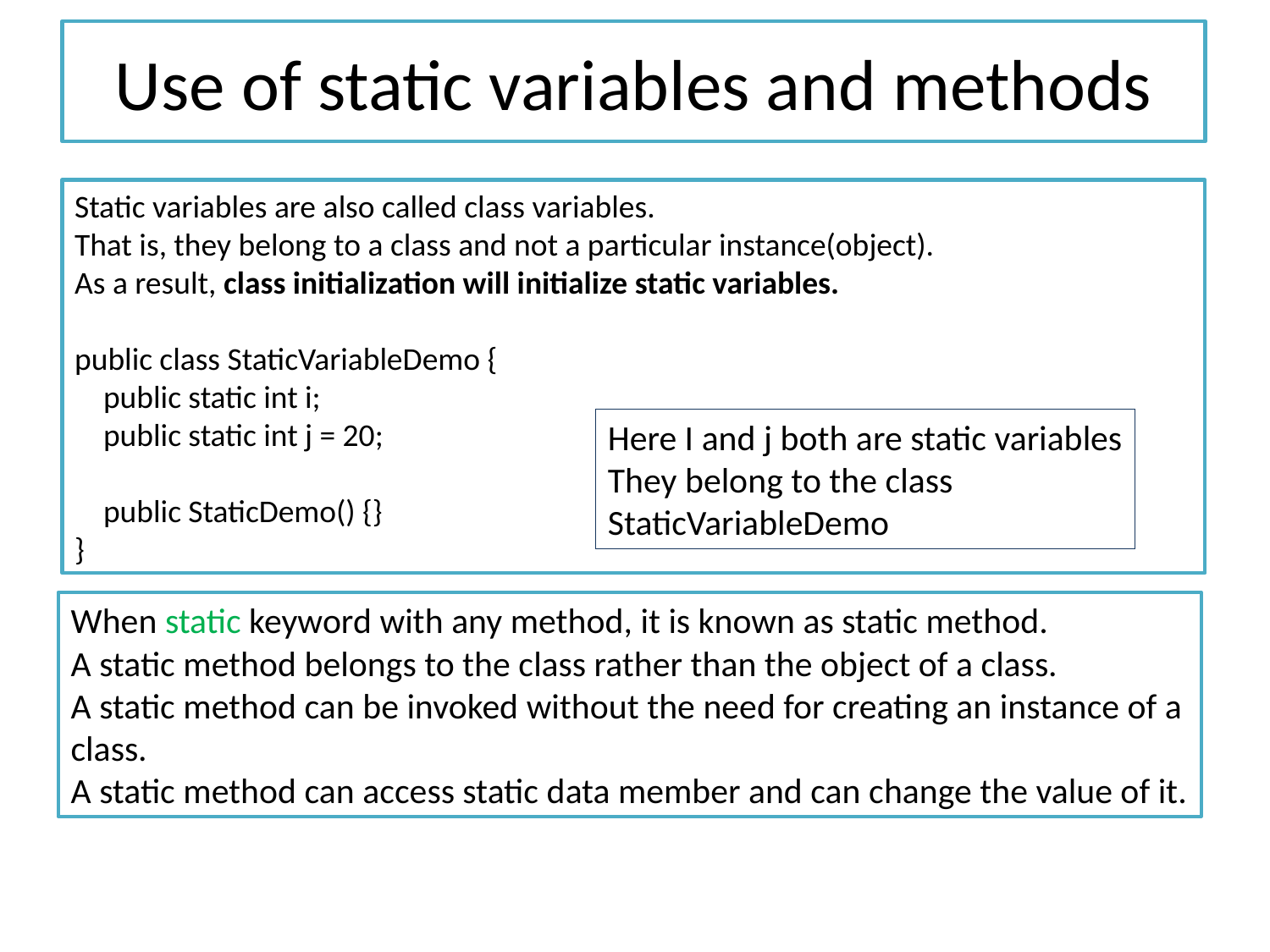

# Use of static variables and methods
Static variables are also called class variables.
That is, they belong to a class and not a particular instance(object).
As a result, class initialization will initialize static variables.

public class StaticVariableDemo {
    public static int i;
    public static int j = 20;

    public StaticDemo() {}
}
Here I and j both are static variables
They belong to the class
StaticVariableDemo
When static keyword with any method, it is known as static method.
A static method belongs to the class rather than the object of a class.
A static method can be invoked without the need for creating an instance of a class.
A static method can access static data member and can change the value of it.